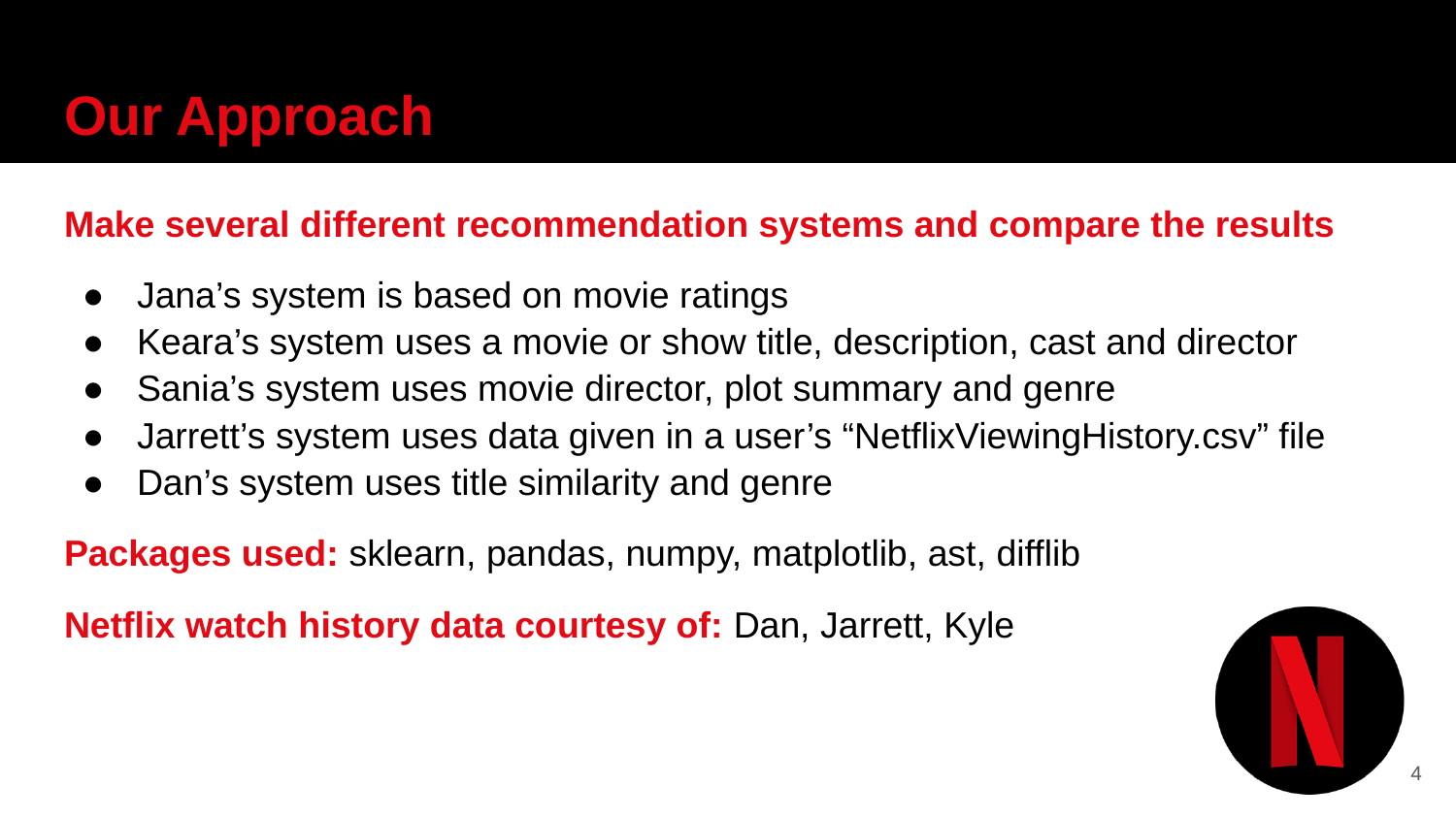

# Our Approach
Make several different recommendation systems and compare the results
Jana’s system is based on movie ratings
Keara’s system uses a movie or show title, description, cast and director
Sania’s system uses movie director, plot summary and genre
Jarrett’s system uses data given in a user’s “NetflixViewingHistory.csv” file
Dan’s system uses title similarity and genre
Packages used: sklearn, pandas, numpy, matplotlib, ast, difflib
Netflix watch history data courtesy of: Dan, Jarrett, Kyle

4